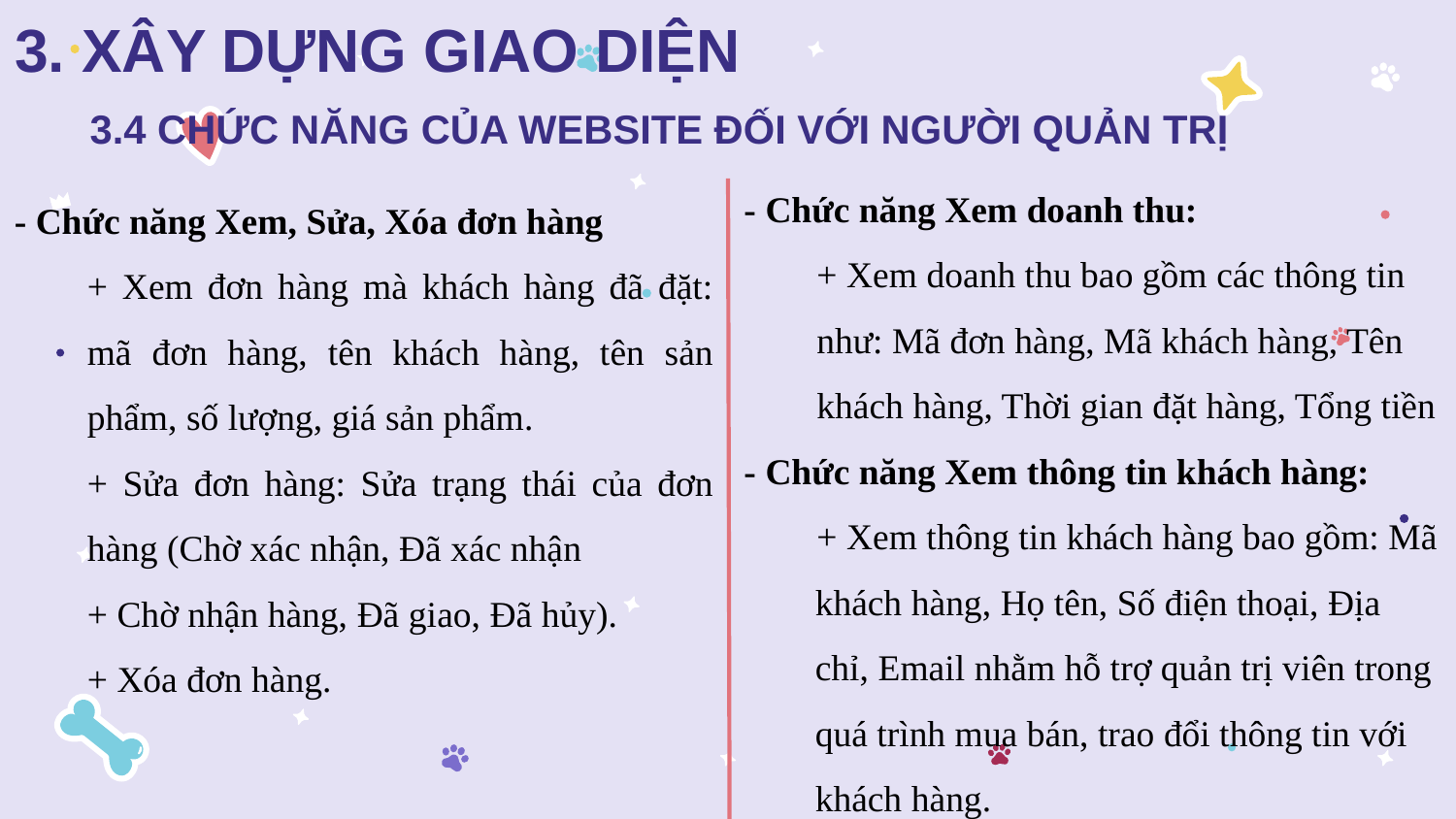

3. XÂY DỰNG GIAO DIỆN
3.4 CHỨC NĂNG CỦA WEBSITE ĐỐI VỚI NGƯỜI QUẢN TRỊ
- Chức năng Xem doanh thu:
+ Xem doanh thu bao gồm các thông tin như: Mã đơn hàng, Mã khách hàng, Tên khách hàng, Thời gian đặt hàng, Tổng tiền
- Chức năng Xem thông tin khách hàng:
+ Xem thông tin khách hàng bao gồm: Mã khách hàng, Họ tên, Số điện thoại, Địa chỉ, Email nhằm hỗ trợ quản trị viên trong quá trình mua bán, trao đổi thông tin với khách hàng.
- Chức năng Xem, Sửa, Xóa đơn hàng
+ Xem đơn hàng mà khách hàng đã đặt: mã đơn hàng, tên khách hàng, tên sản phẩm, số lượng, giá sản phẩm.
+ Sửa đơn hàng: Sửa trạng thái của đơn hàng (Chờ xác nhận, Đã xác nhận
+ Chờ nhận hàng, Đã giao, Đã hủy).
+ Xóa đơn hàng.